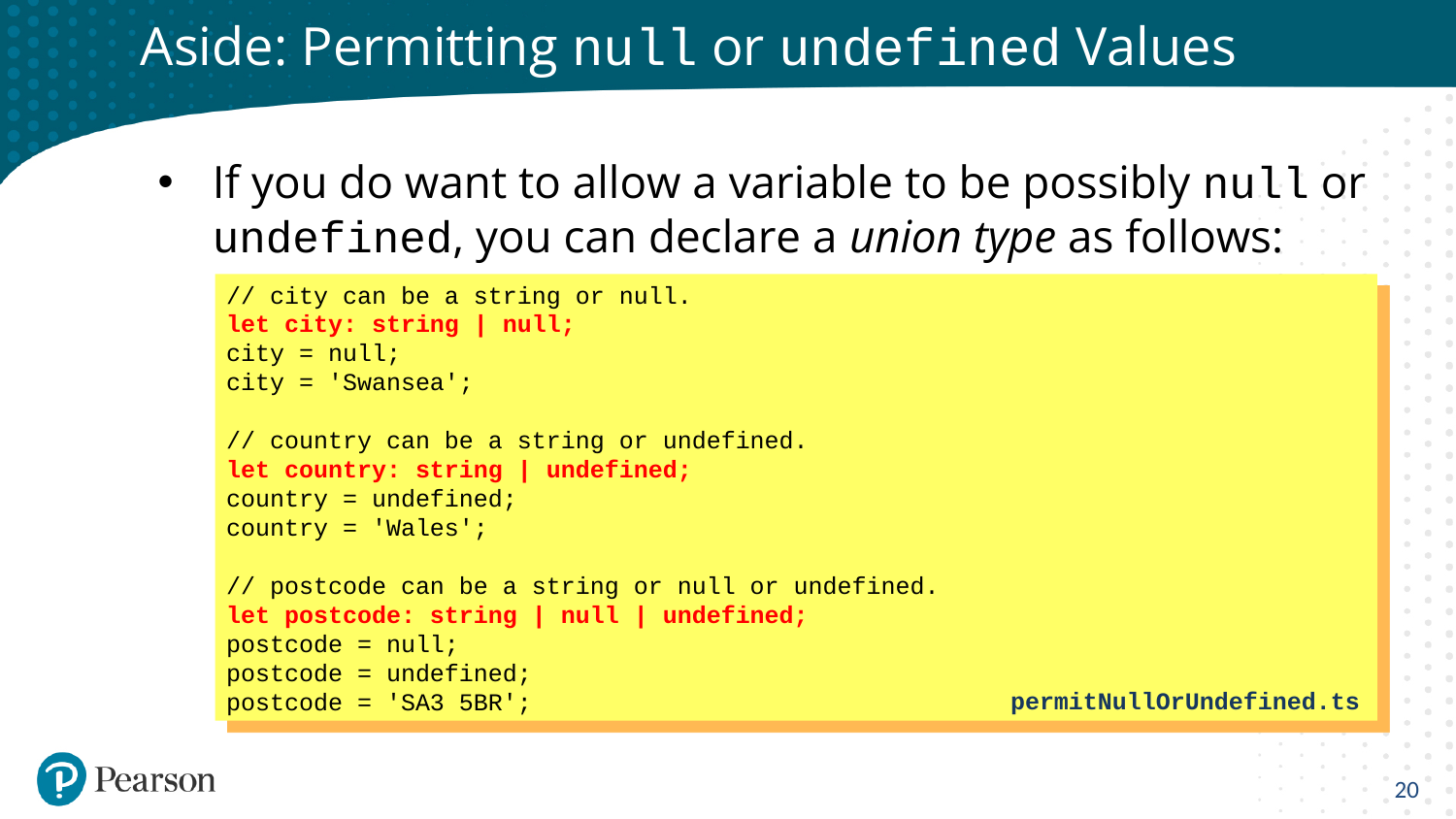

# Aside: Permitting null or undefined Values
If you do want to allow a variable to be possibly null or undefined, you can declare a union type as follows:
// city can be a string or null.
let city: string | null;
city = null;
city = 'Swansea';

// country can be a string or undefined.
let country: string | undefined;
country = undefined;
country = 'Wales';

// postcode can be a string or null or undefined.
let postcode: string | null | undefined;
postcode = null;
postcode = undefined;
postcode = 'SA3 5BR';
permitNullOrUndefined.ts
20